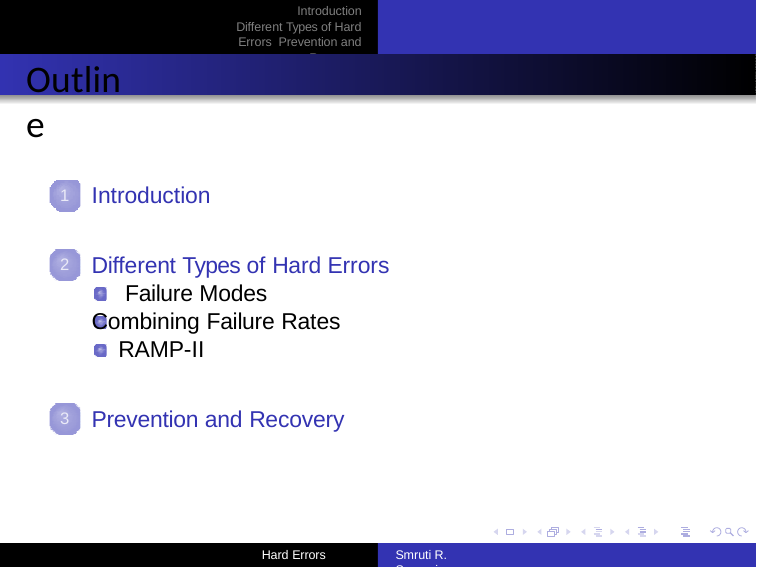

Introduction  Different Types of Hard Errors  Prevention and Recovery
# Outline

Introduction

1
Different Types of Hard Errors  Failure Modes
Combining Failure Rates  RAMP-II

2

Prevention and Recovery

3

Hard Errors
Smruti R. Sarangi